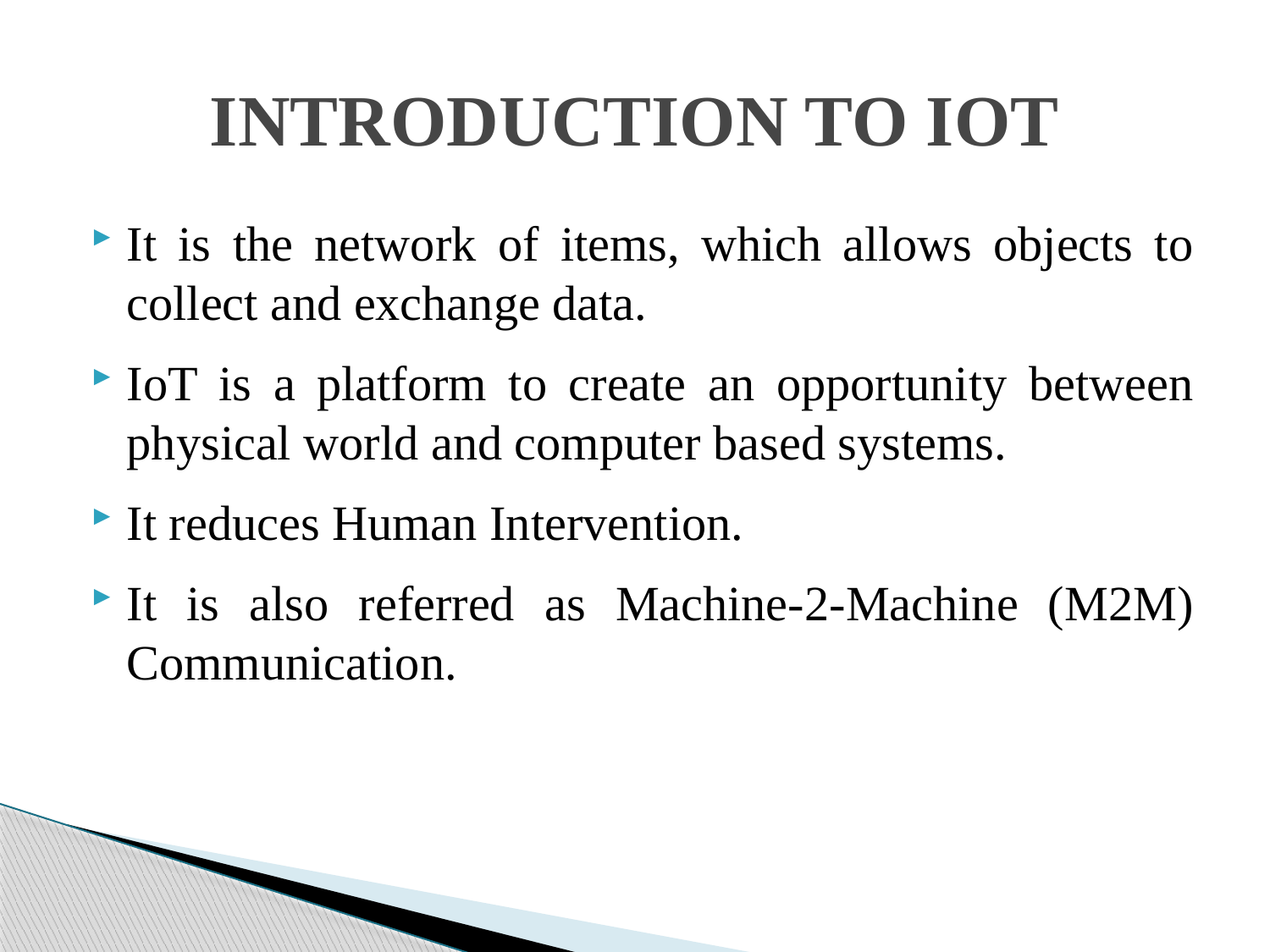

# INTRODUCTION TO IOT
It is the network of items, which allows objects to collect and exchange data.
IoT is a platform to create an opportunity between physical world and computer based systems.
It reduces Human Intervention.
It is also referred as Machine-2-Machine (M2M) Communication.